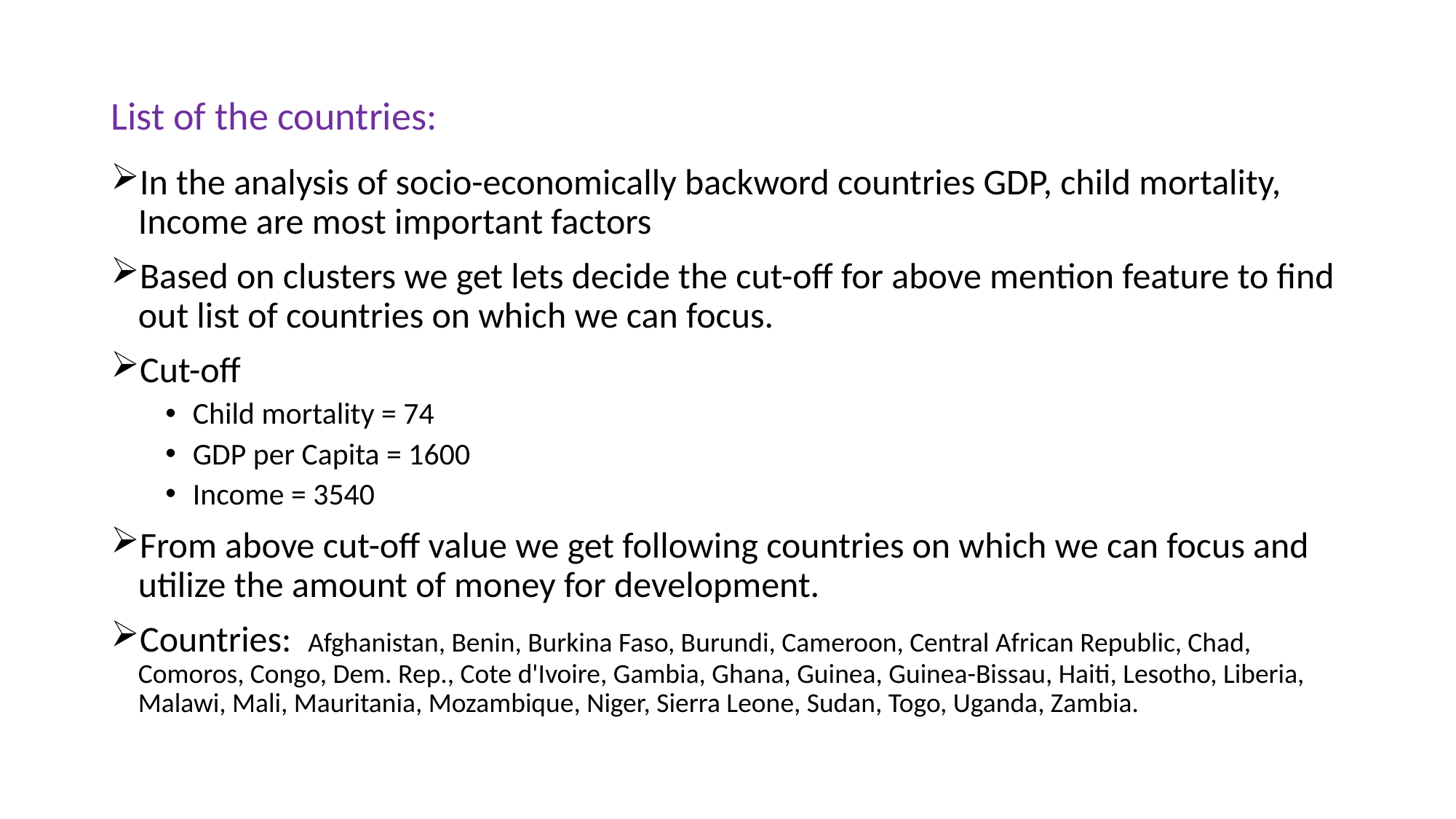

# List of the countries:
In the analysis of socio-economically backword countries GDP, child mortality, Income are most important factors
Based on clusters we get lets decide the cut-off for above mention feature to find out list of countries on which we can focus.
Cut-off
Child mortality = 74
GDP per Capita = 1600
Income = 3540
From above cut-off value we get following countries on which we can focus and utilize the amount of money for development.
Countries:  Afghanistan, Benin, Burkina Faso, Burundi, Cameroon, Central African Republic, Chad, Comoros, Congo, Dem. Rep., Cote d'Ivoire, Gambia, Ghana, Guinea, Guinea-Bissau, Haiti, Lesotho, Liberia, Malawi, Mali, Mauritania, Mozambique, Niger, Sierra Leone, Sudan, Togo, Uganda, Zambia.